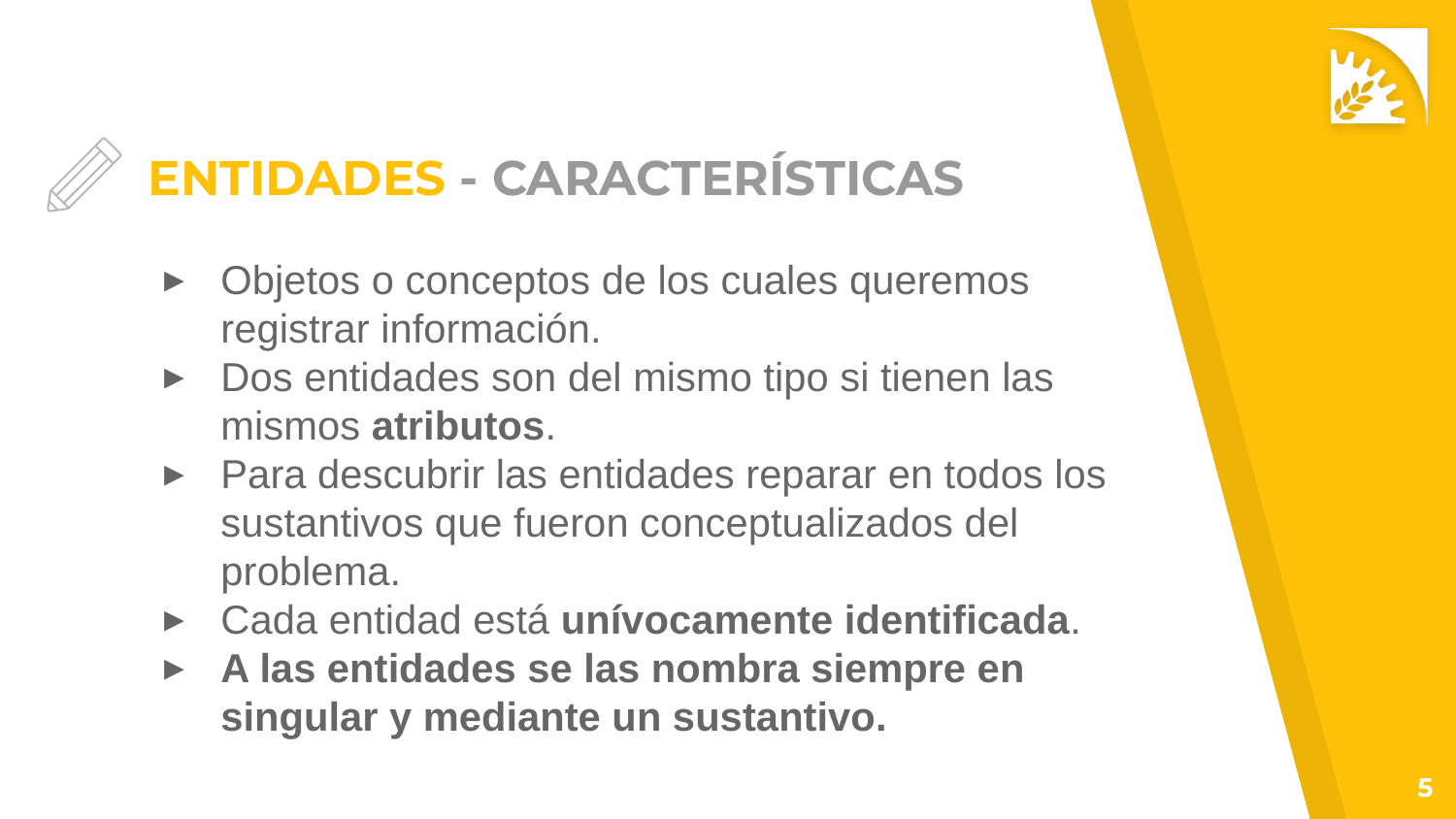

# ENTIDADES - CARACTERÍSTICAS
Objetos o conceptos de los cuales queremos registrar información.
Dos entidades son del mismo tipo si tienen las mismos atributos.
Para descubrir las entidades reparar en todos los sustantivos que fueron conceptualizados del problema.
Cada entidad está unívocamente identificada.
A las entidades se las nombra siempre en singular y mediante un sustantivo.
5